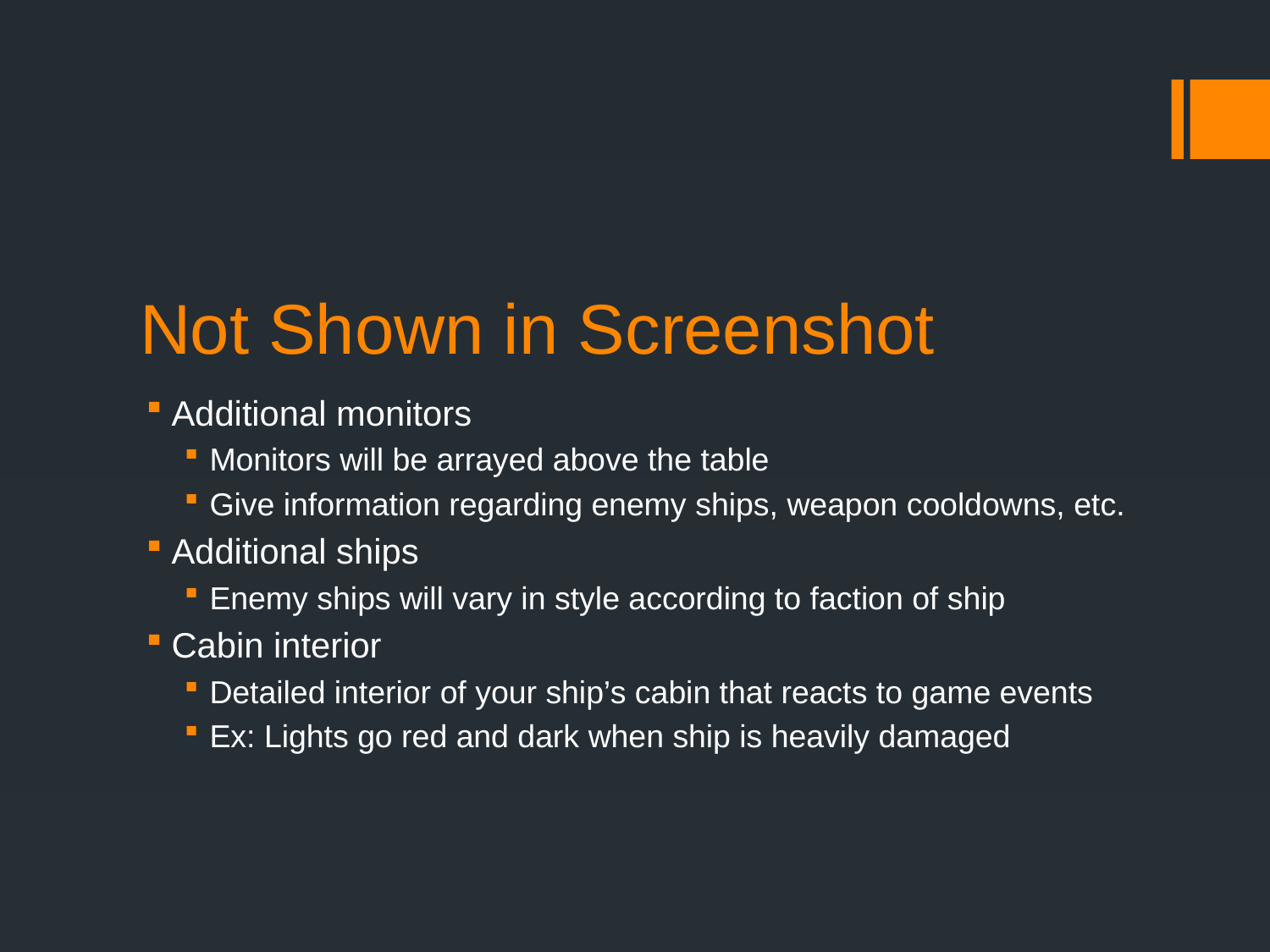

# Not Shown in Screenshot
Additional monitors
Monitors will be arrayed above the table
Give information regarding enemy ships, weapon cooldowns, etc.
Additional ships
Enemy ships will vary in style according to faction of ship
Cabin interior
Detailed interior of your ship’s cabin that reacts to game events
Ex: Lights go red and dark when ship is heavily damaged